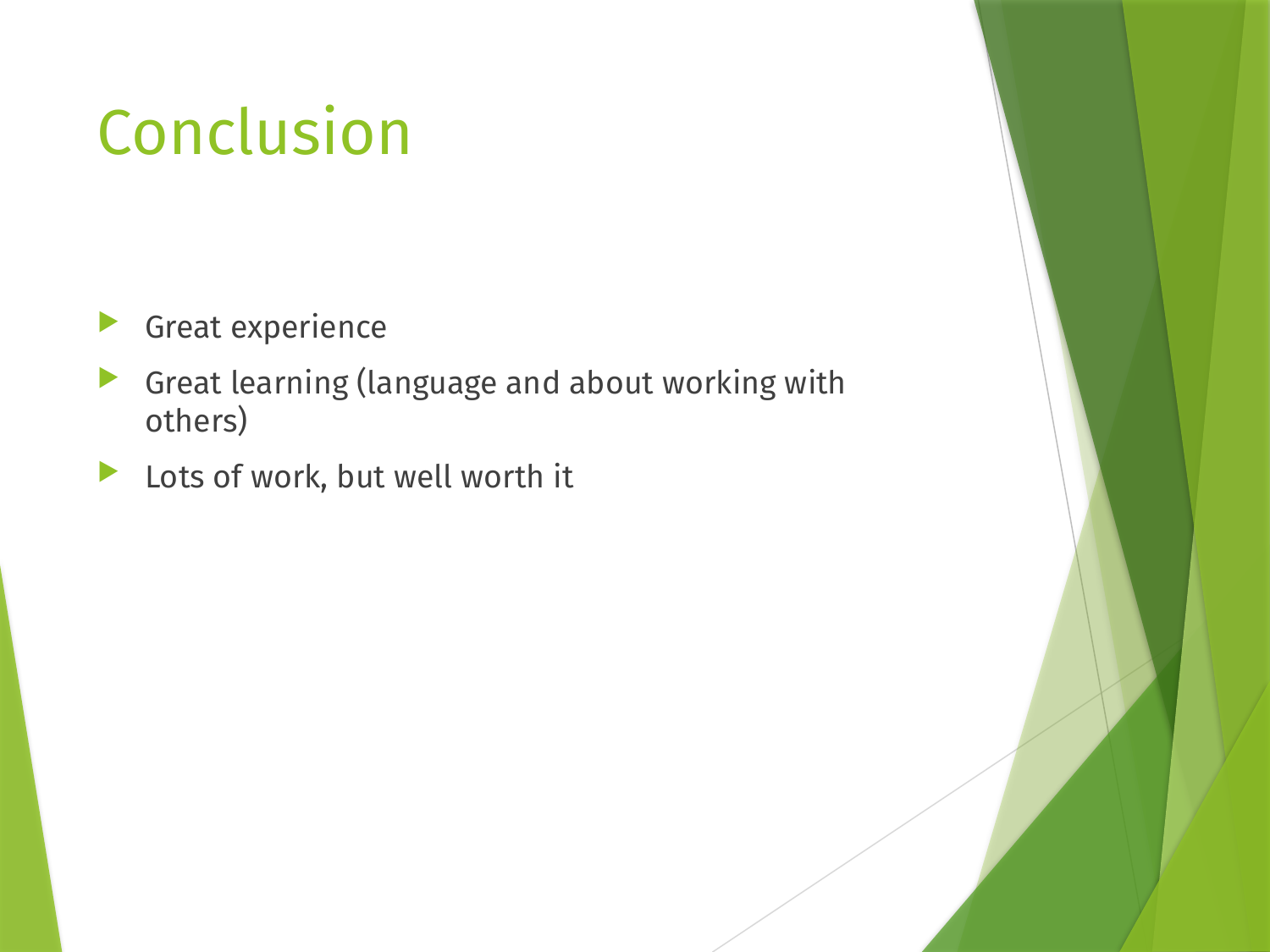

# Conclusion
Great experience
Great learning (language and about working with others)
Lots of work, but well worth it